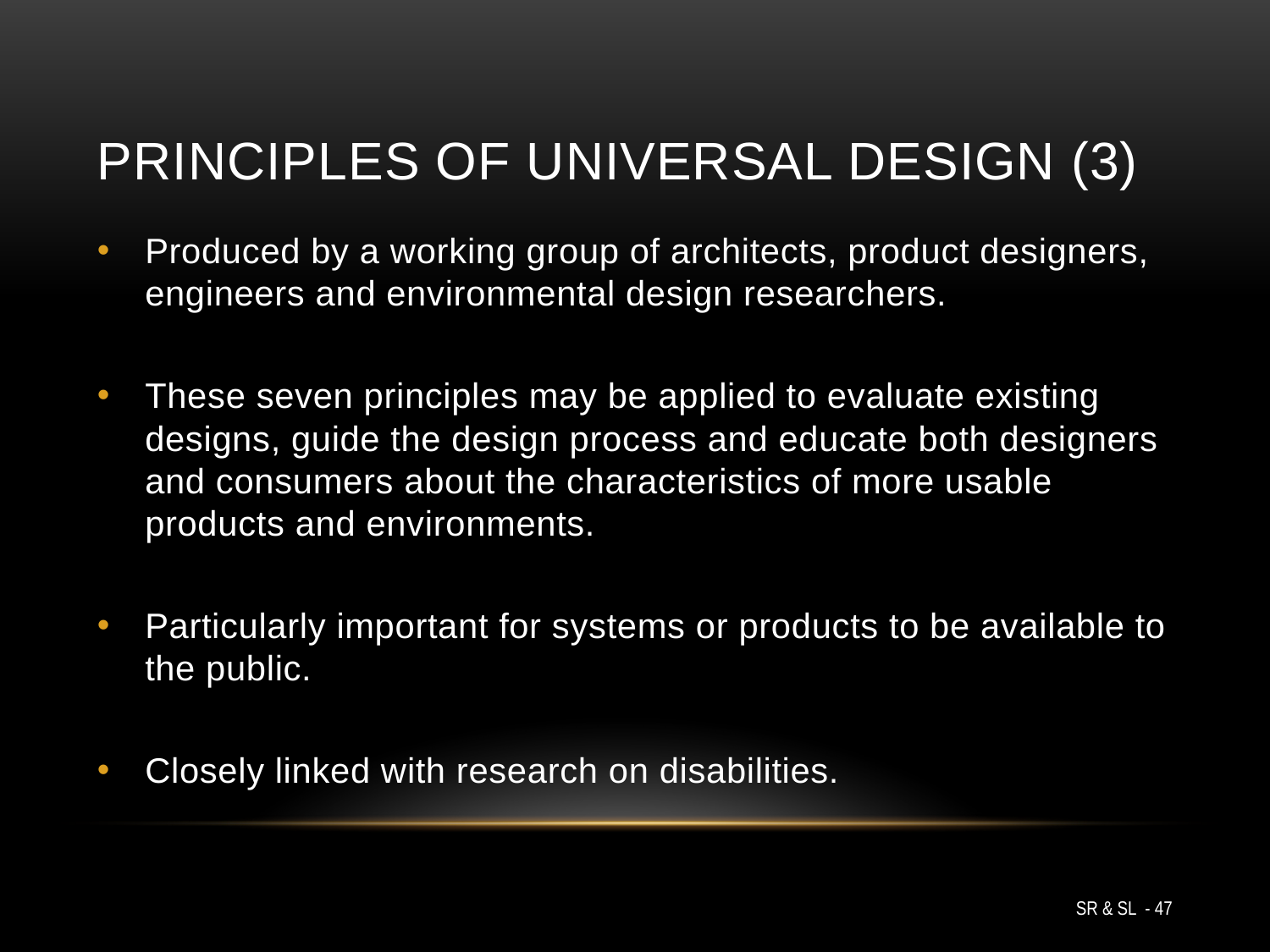

# Principles of Universal Design (3)
Produced by a working group of architects, product designers, engineers and environmental design researchers.

These seven principles may be applied to evaluate existing designs, guide the design process and educate both designers and consumers about the characteristics of more usable products and environments.

Particularly important for systems or products to be available to the public.

Closely linked with research on disabilities.
SR & SL  - 47